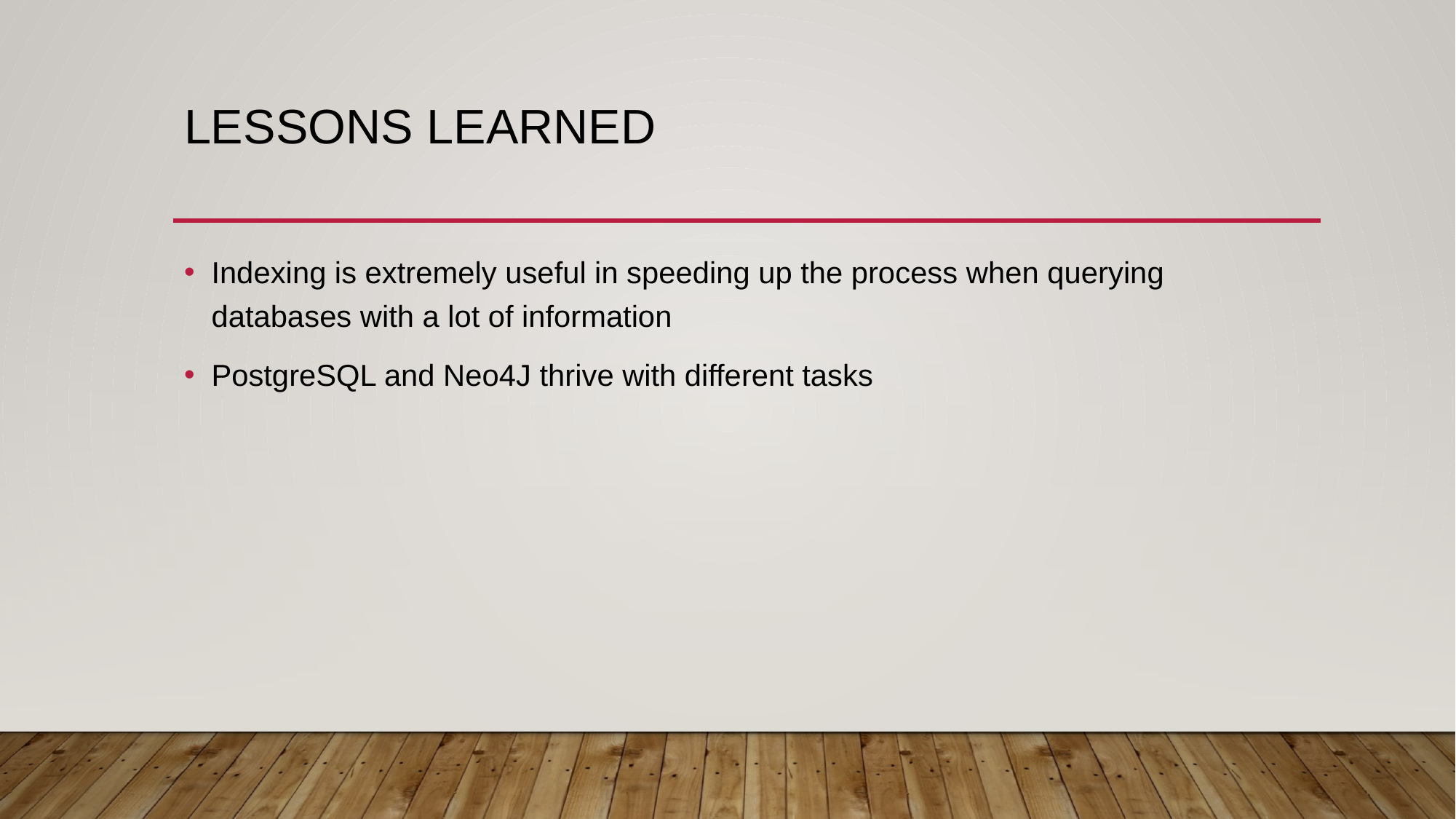

# Lessons Learned
Indexing is extremely useful in speeding up the process when querying databases with a lot of information
PostgreSQL and Neo4J thrive with different tasks